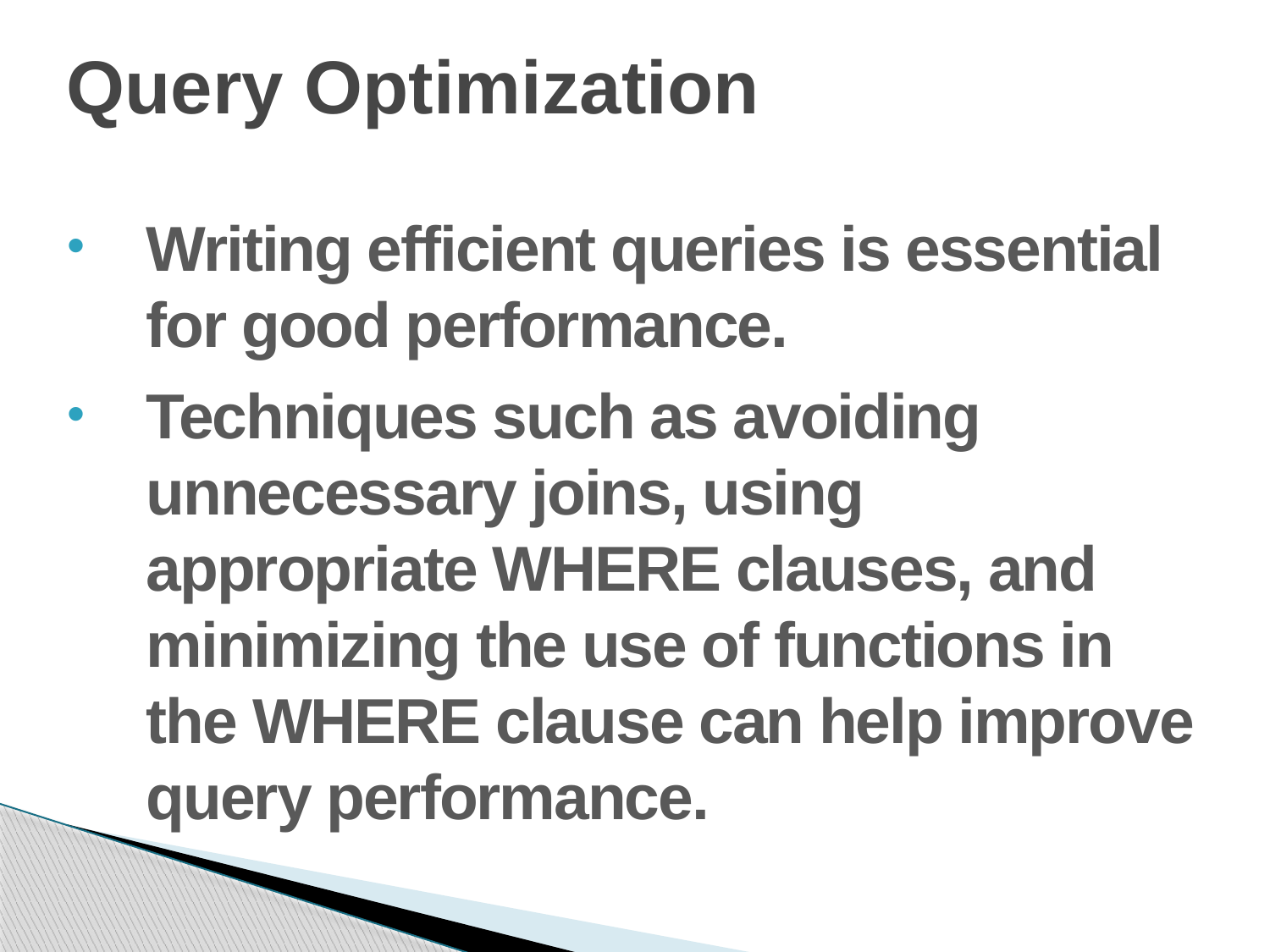

# Query Optimization
Writing efficient queries is essential for good performance.
Techniques such as avoiding unnecessary joins, using appropriate WHERE clauses, and minimizing the use of functions in the WHERE clause can help improve query performance.